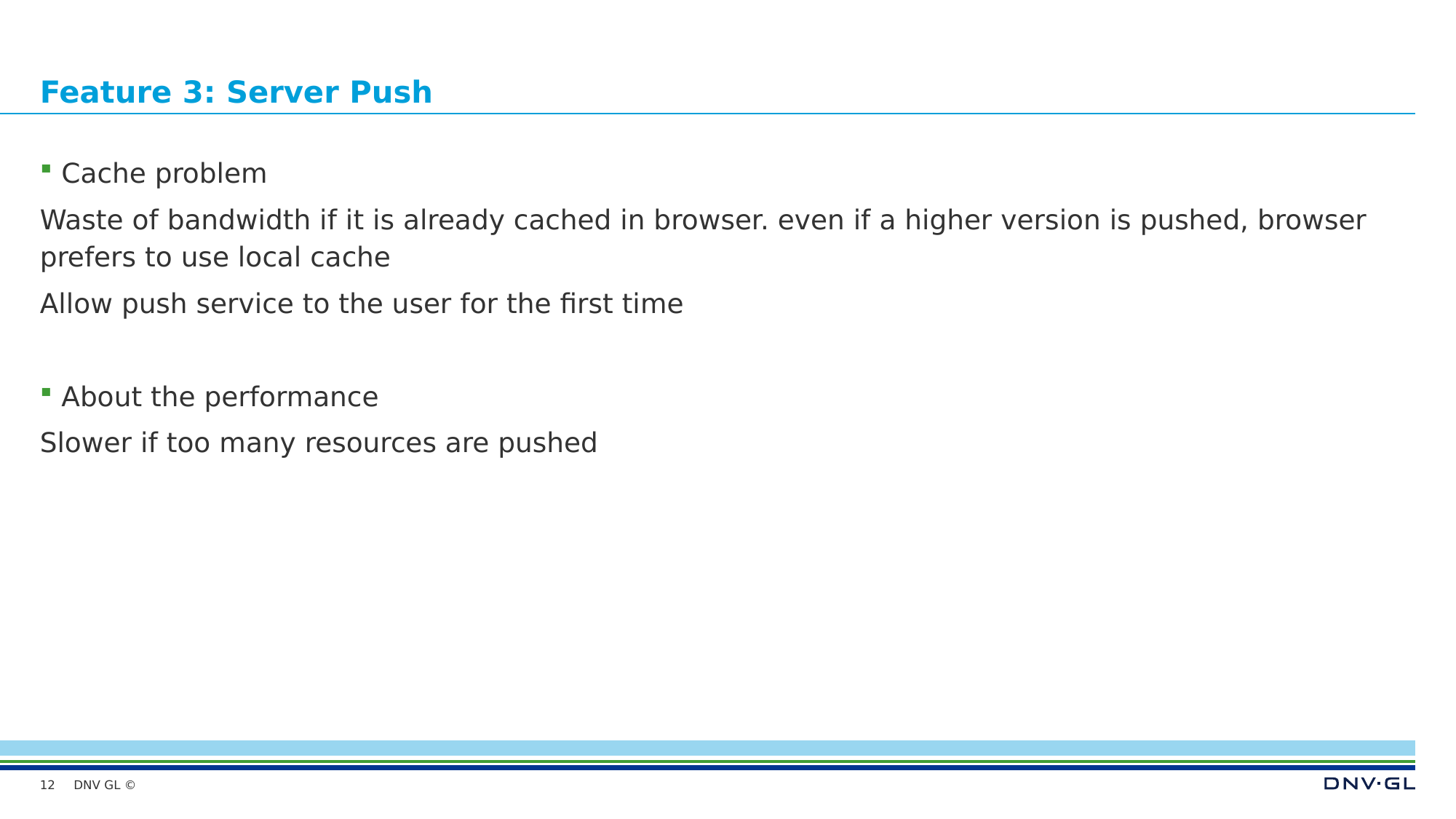

# Feature 3: Server Push
Cache problem
Waste of bandwidth if it is already cached in browser. even if a higher version is pushed, browser prefers to use local cache
Allow push service to the user for the first time

About the performance
Slower if too many resources are pushed

12